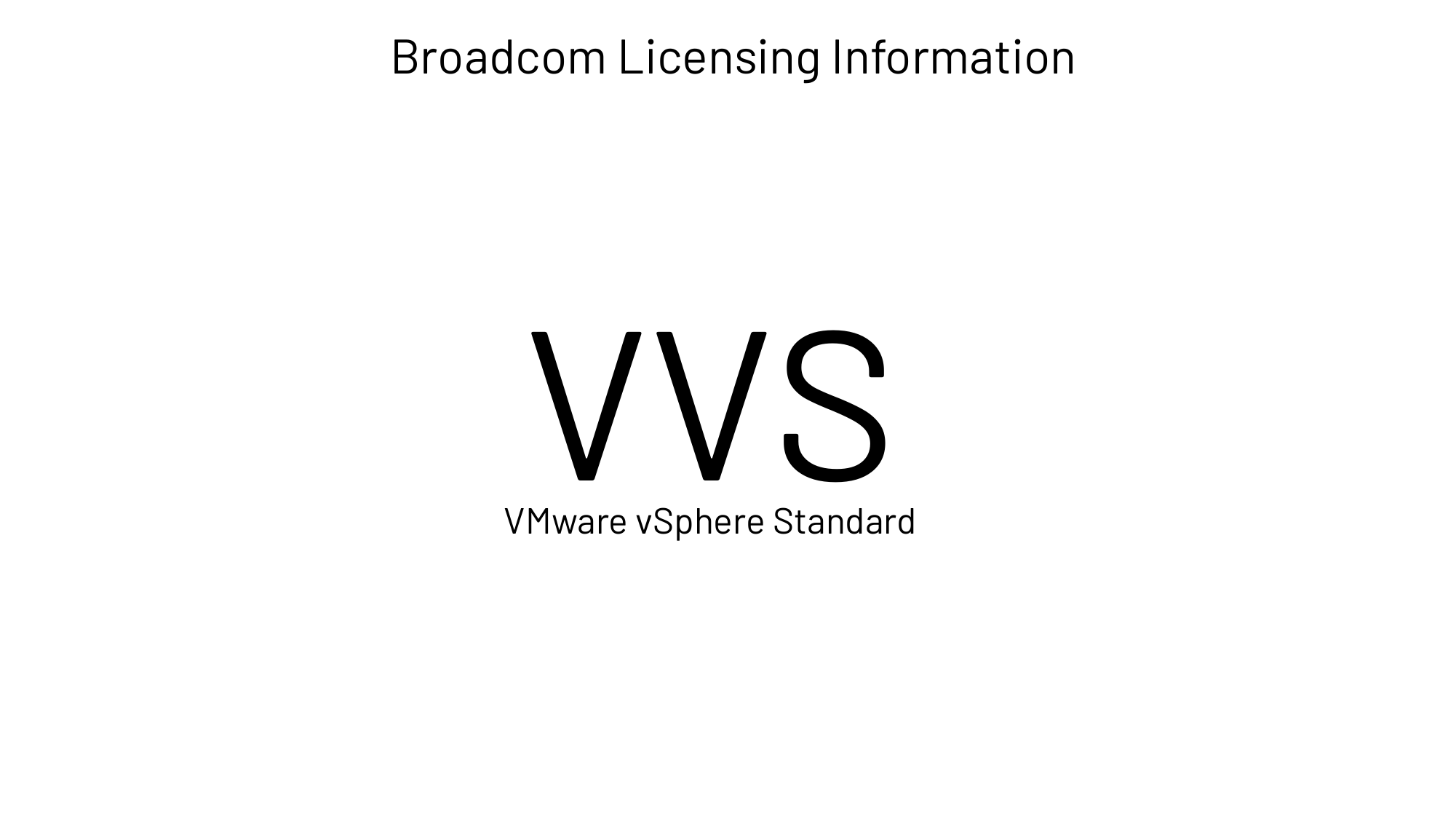

Broadcom Licensing Information
VVS
VMware vSphere Standard